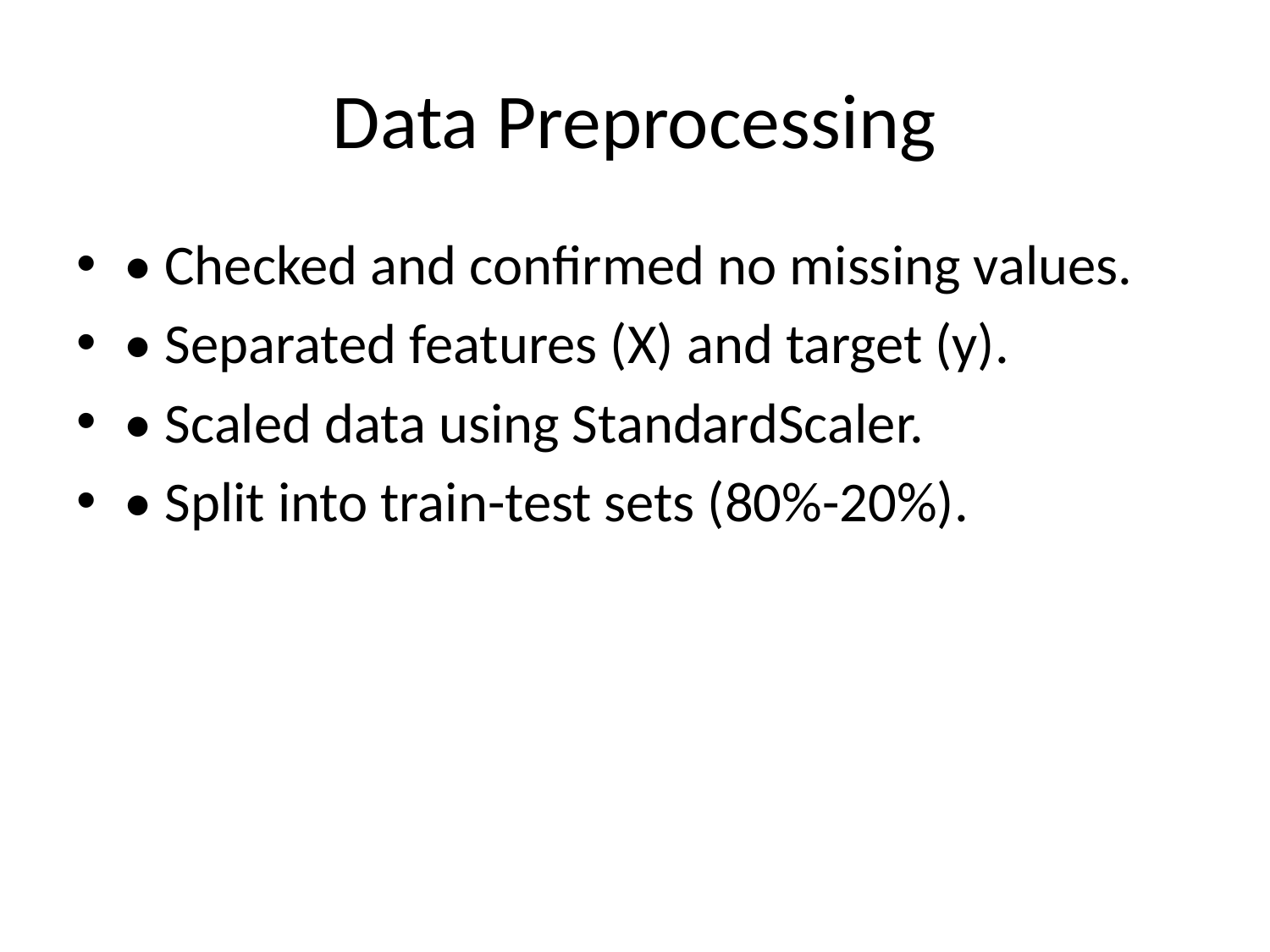

# Data Preprocessing
• Checked and confirmed no missing values.
• Separated features (X) and target (y).
• Scaled data using StandardScaler.
• Split into train-test sets (80%-20%).